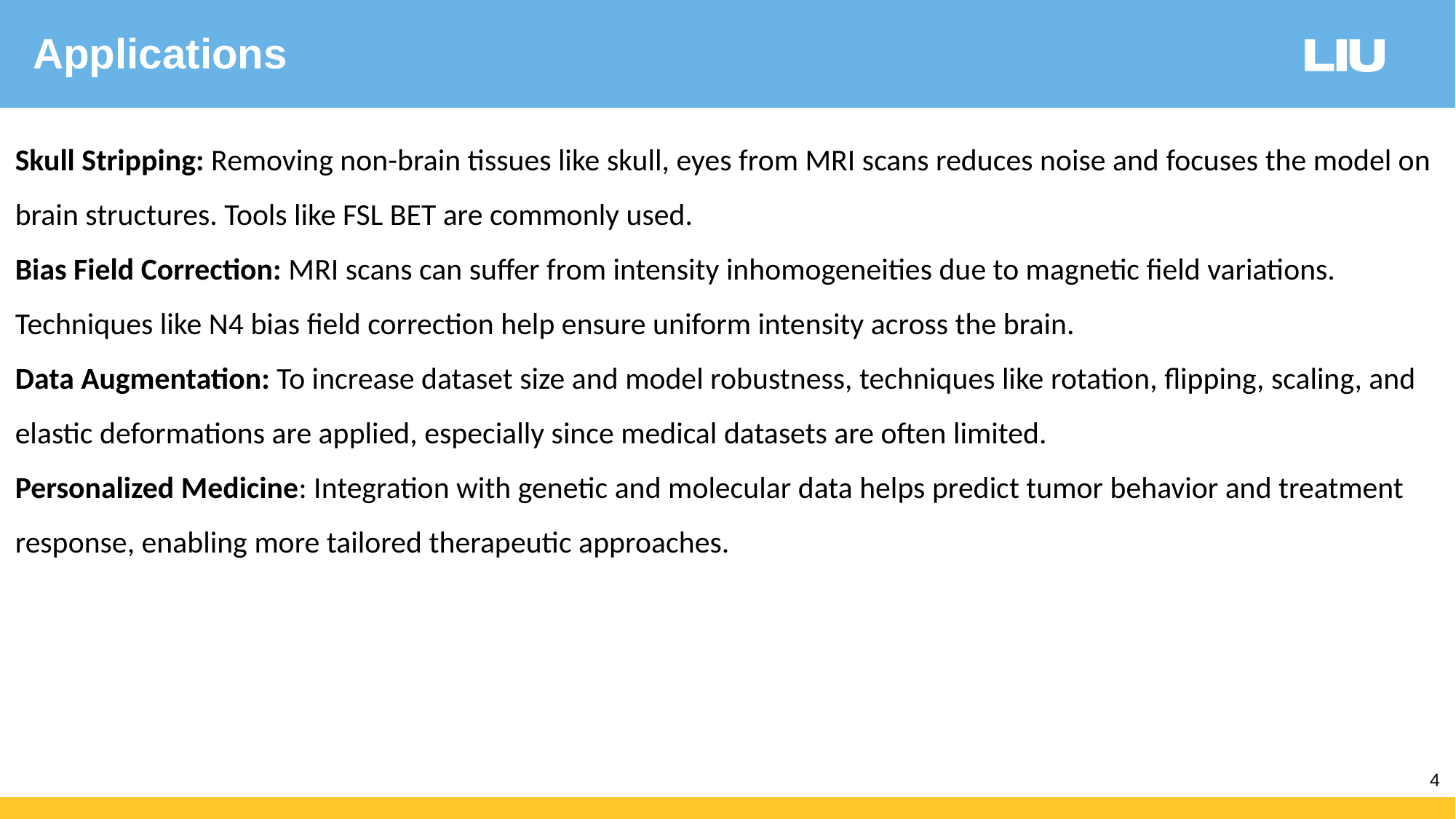

Applications

Skull Stripping: Removing non-brain tissues like skull, eyes from MRI scans reduces noise and focuses the model on brain structures. Tools like FSL BET are commonly used.
Bias Field Correction: MRI scans can suffer from intensity inhomogeneities due to magnetic field variations. Techniques like N4 bias field correction help ensure uniform intensity across the brain.
Data Augmentation: To increase dataset size and model robustness, techniques like rotation, flipping, scaling, and elastic deformations are applied, especially since medical datasets are often limited.
Personalized Medicine: Integration with genetic and molecular data helps predict tumor behavior and treatment response, enabling more tailored therapeutic approaches.

4